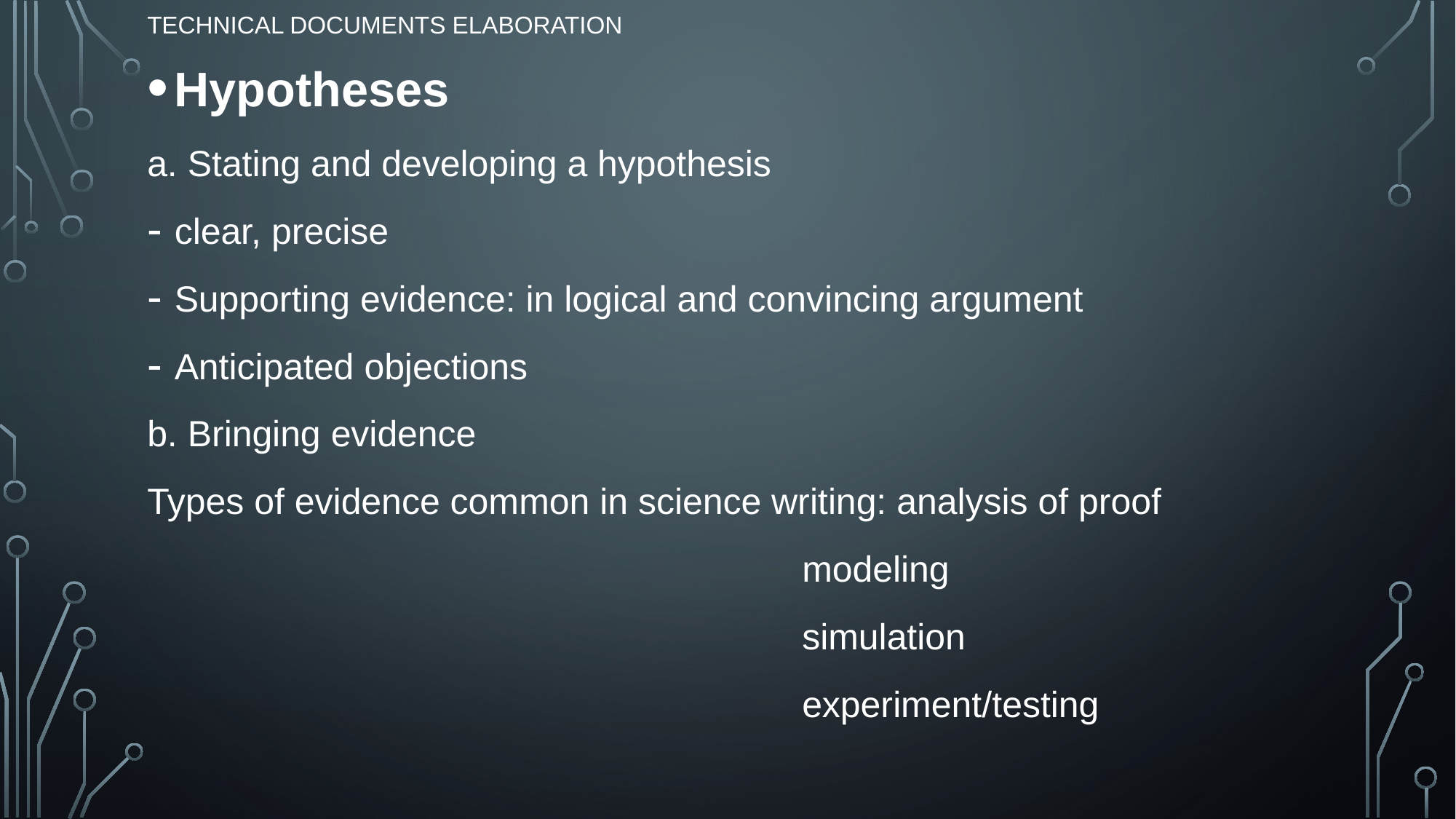

# TECHNICAL DOCUMENTS ELABORATION
Hypotheses
a. Stating and developing a hypothesis
clear, precise
Supporting evidence: in logical and convincing argument
Anticipated objections
b. Bringing evidence
Types of evidence common in science writing: analysis of proof
						modeling
       						simulation
						experiment/testing